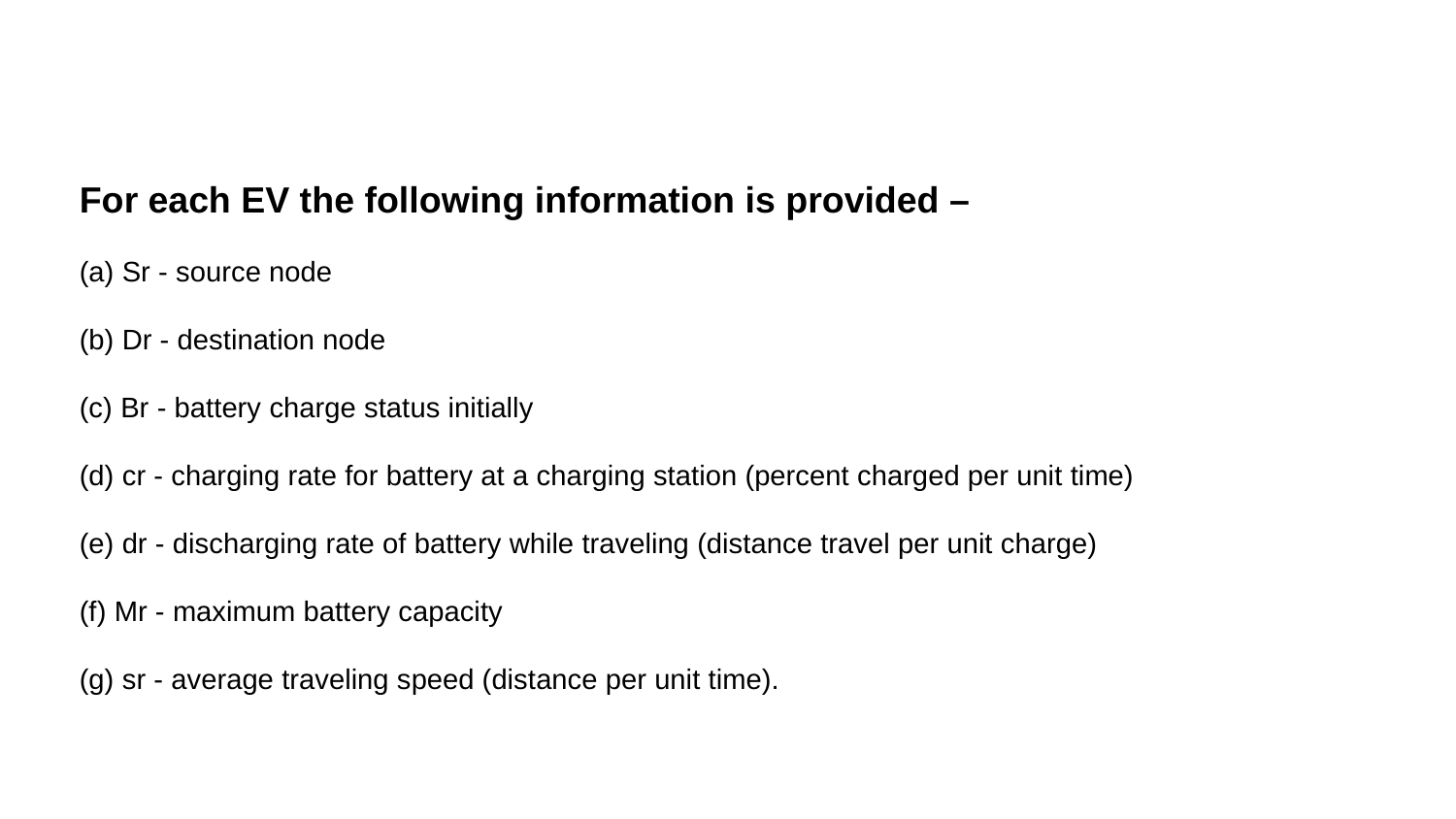

For each EV the following information is provided –

(a) Sr - source node

(b) Dr - destination node

(c) Br - battery charge status initially

(d) cr - charging rate for battery at a charging station (percent charged per unit time)

(e) dr - discharging rate of battery while traveling (distance travel per unit charge)

(f) Mr - maximum battery capacity

(g) sr - average traveling speed (distance per unit time).